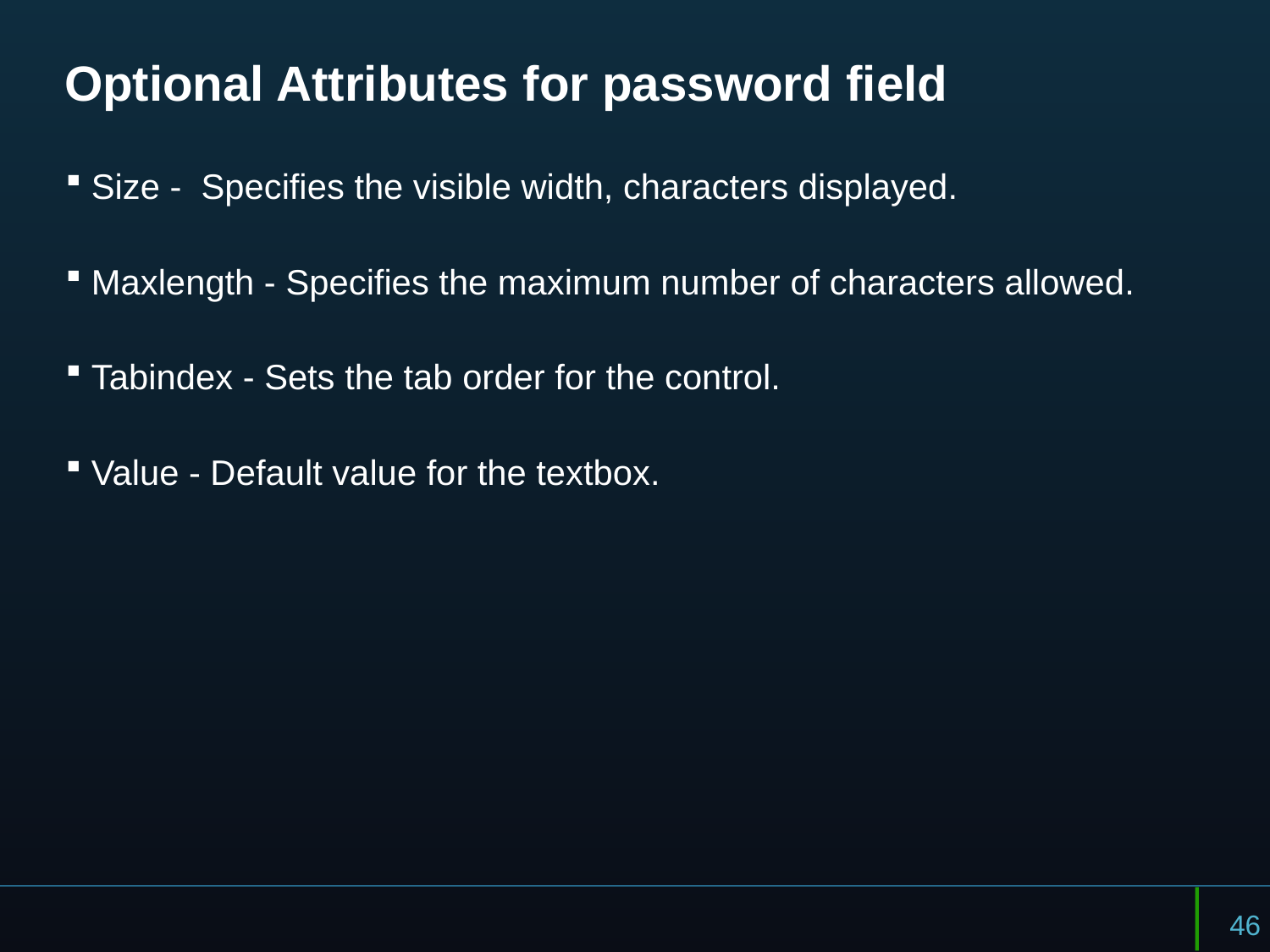

# Optional Attributes for password field
 Size -  Specifies the visible width, characters displayed.
 Maxlength - Specifies the maximum number of characters allowed.
 Tabindex - Sets the tab order for the control.
 Value - Default value for the textbox.

46